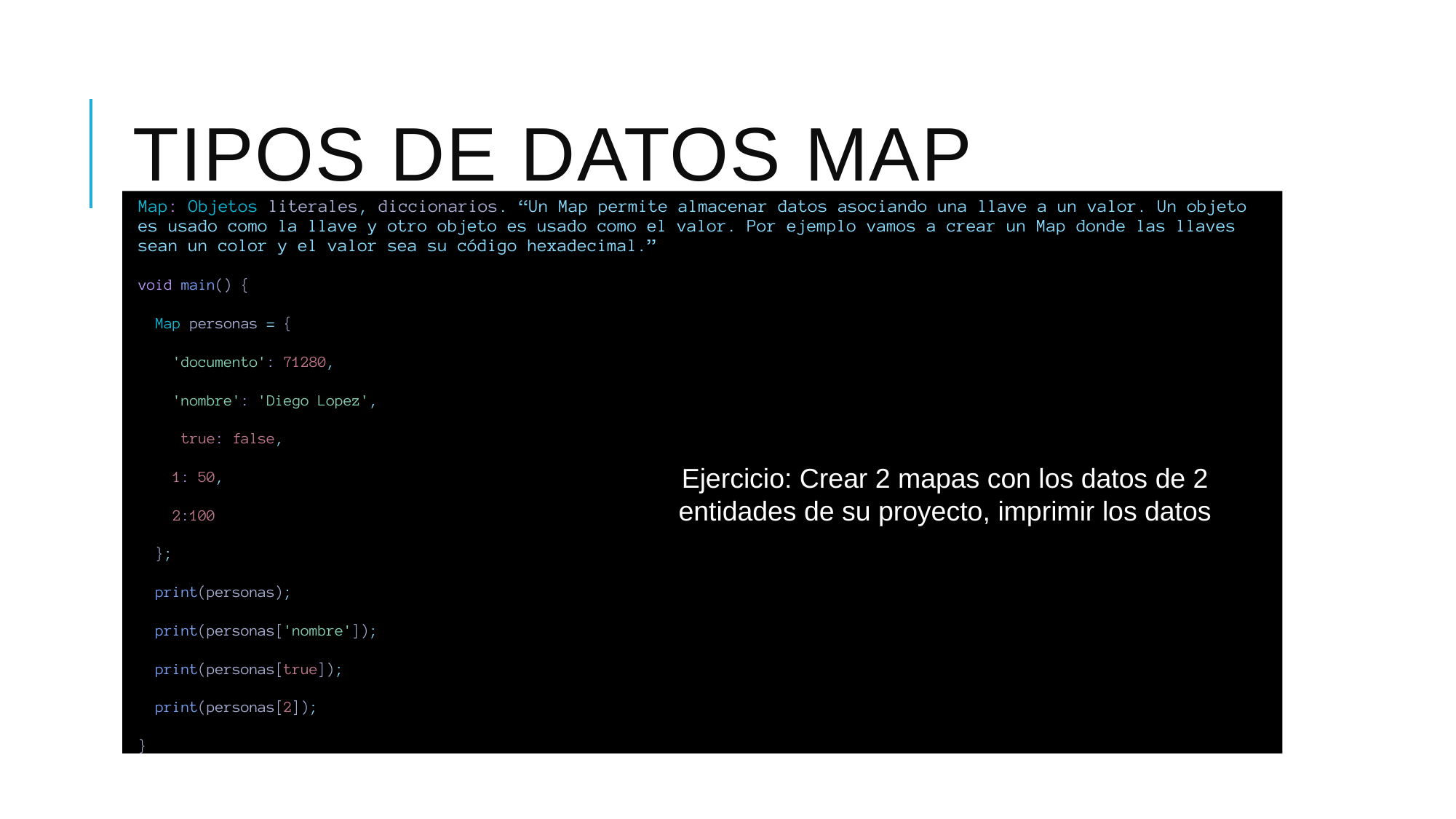

# Tipos de datos map
Map: Objetos literales, diccionarios. “Un Map permite almacenar datos asociando una llave a un valor. Un objeto es usado como la llave y otro objeto es usado como el valor. Por ejemplo vamos a crear un Map donde las llaves sean un color y el valor sea su código hexadecimal.”
void main() {
  Map personas = {
    'documento': 71280,
    'nombre': 'Diego Lopez',
     true: false,
    1: 50,
    2:100
  };
  print(personas);
  print(personas['nombre']);
  print(personas[true]);
  print(personas[2]);
}

Ejercicio: Crear 2 mapas con los datos de 2 entidades de su proyecto, imprimir los datos